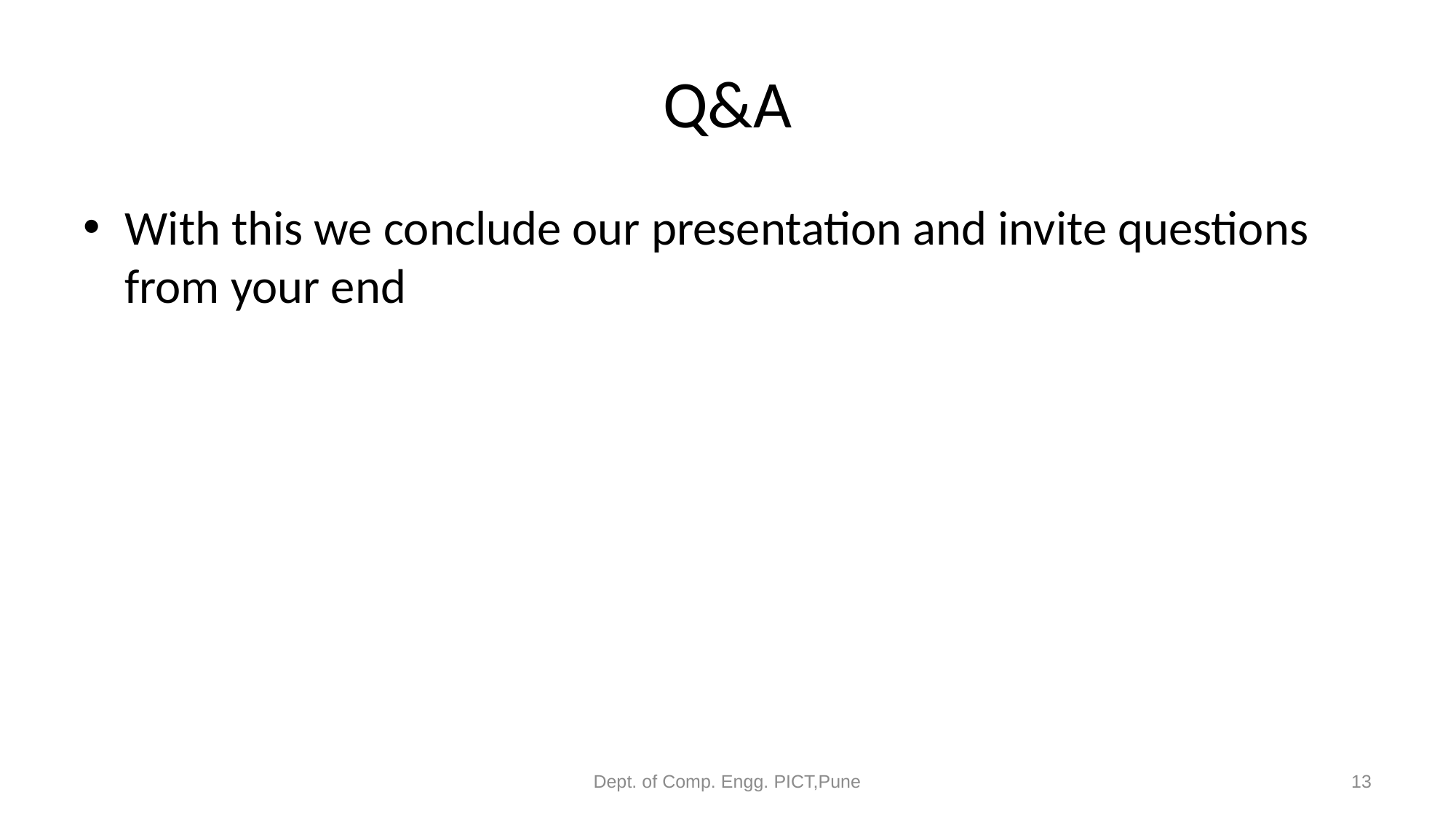

# Q&A
With this we conclude our presentation and invite questions from your end
Dept. of Comp. Engg. PICT,Pune
13